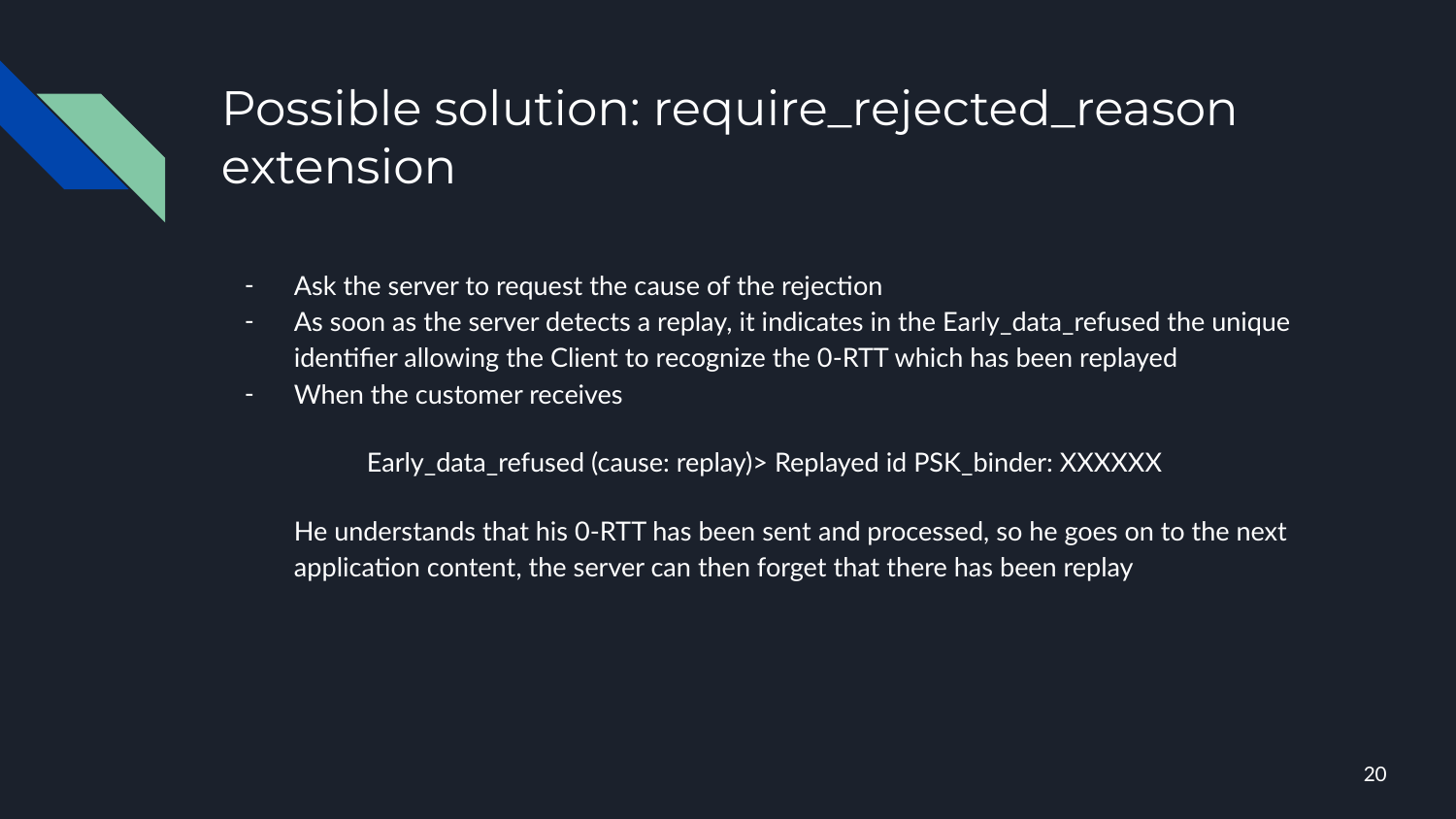

# Possible solution: require_rejected_reason extension
Ask the server to request the cause of the rejection
As soon as the server detects a replay, it indicates in the Early_data_refused the unique identifier allowing the Client to recognize the 0-RTT which has been replayed
When the customer receives
Early_data_refused (cause: replay)> Replayed id PSK_binder: XXXXXX
He understands that his 0-RTT has been sent and processed, so he goes on to the next application content, the server can then forget that there has been replay
20